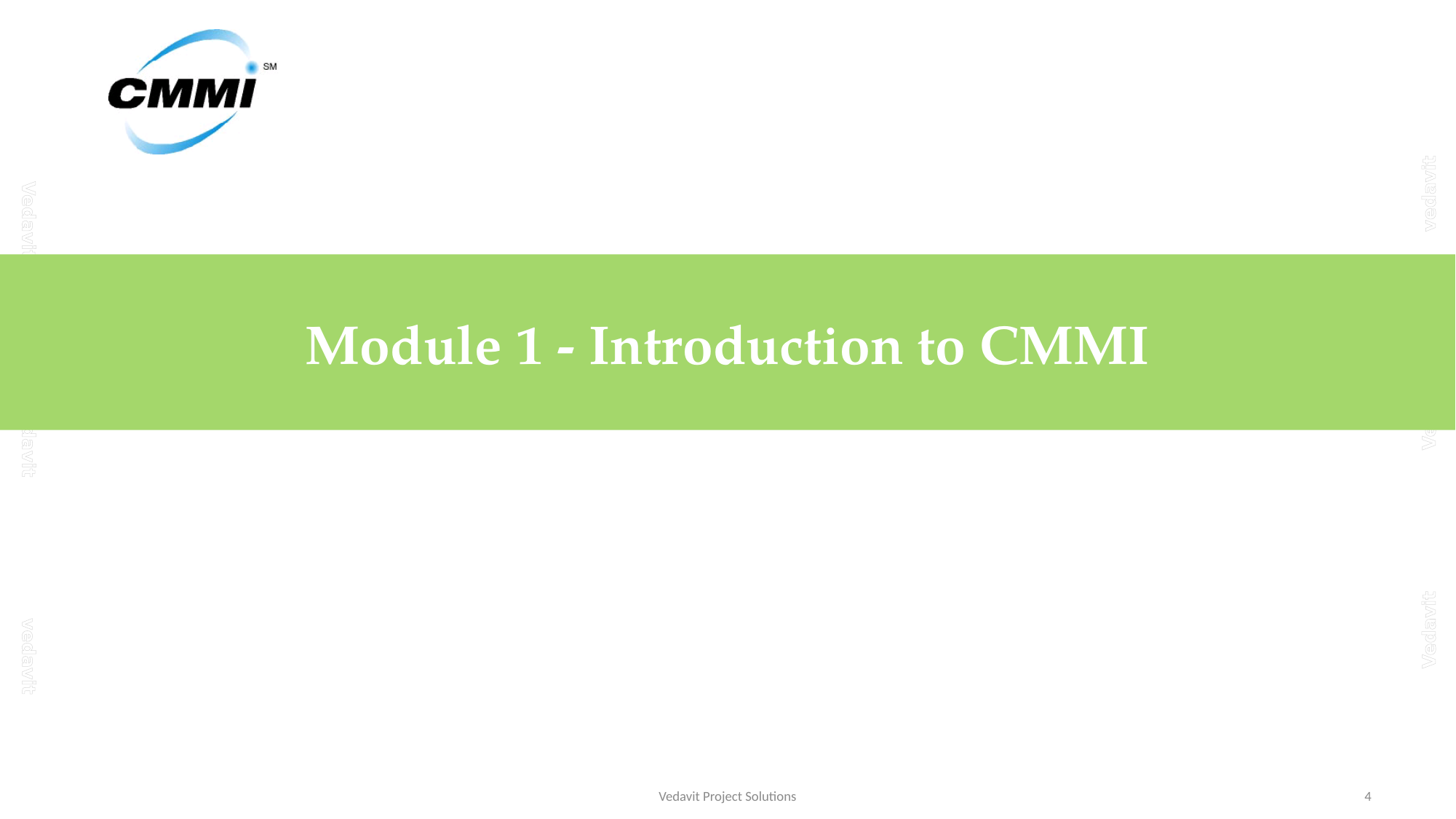

# Module 1 - Introduction to CMMI

Vedavit Project Solutions
4